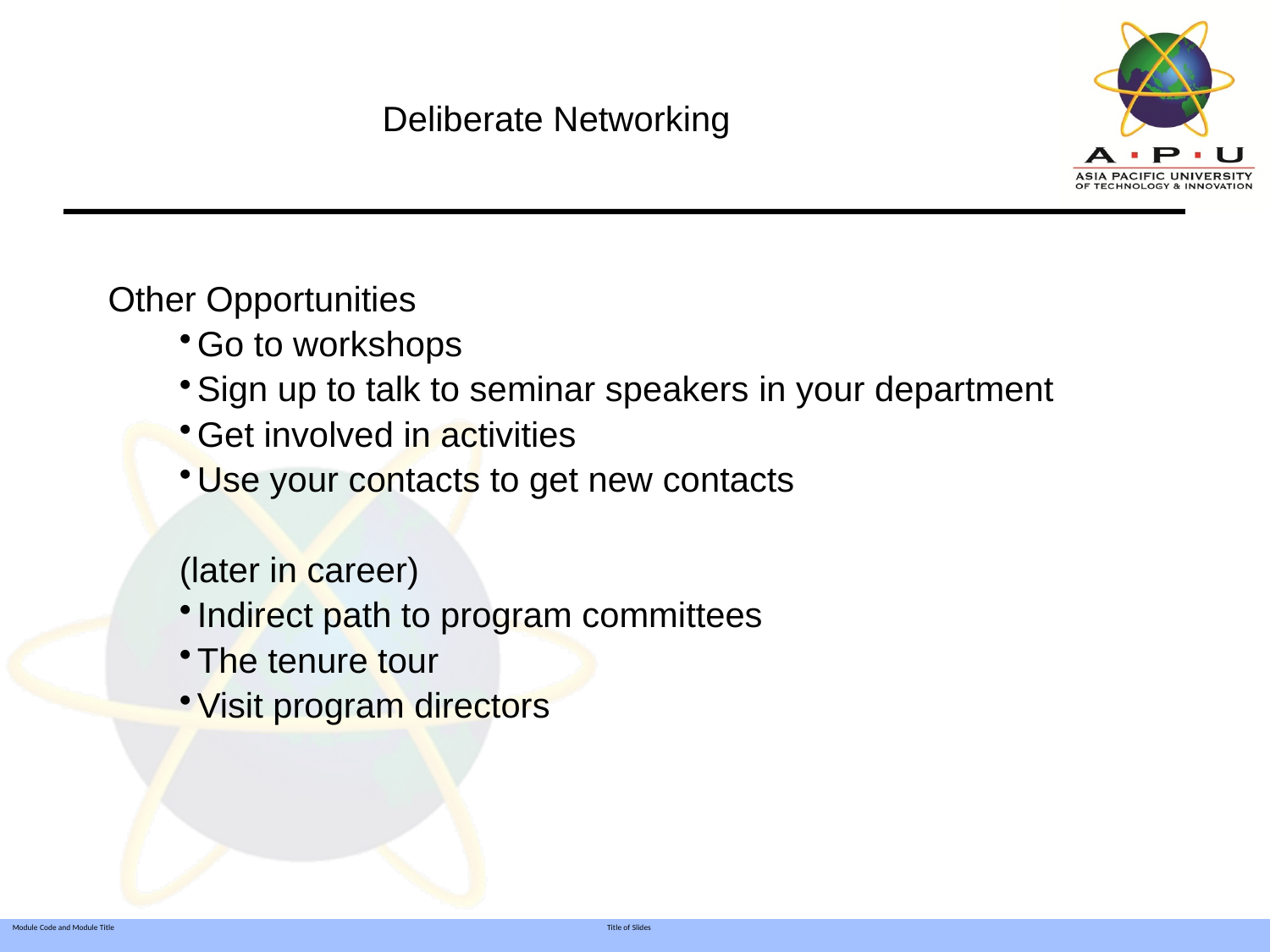

# Deliberate Networking

Other Opportunities
Go to workshops
Sign up to talk to seminar speakers in your department
Get involved in activities
Use your contacts to get new contacts

(later in career)
Indirect path to program committees
The tenure tour
Visit program directors